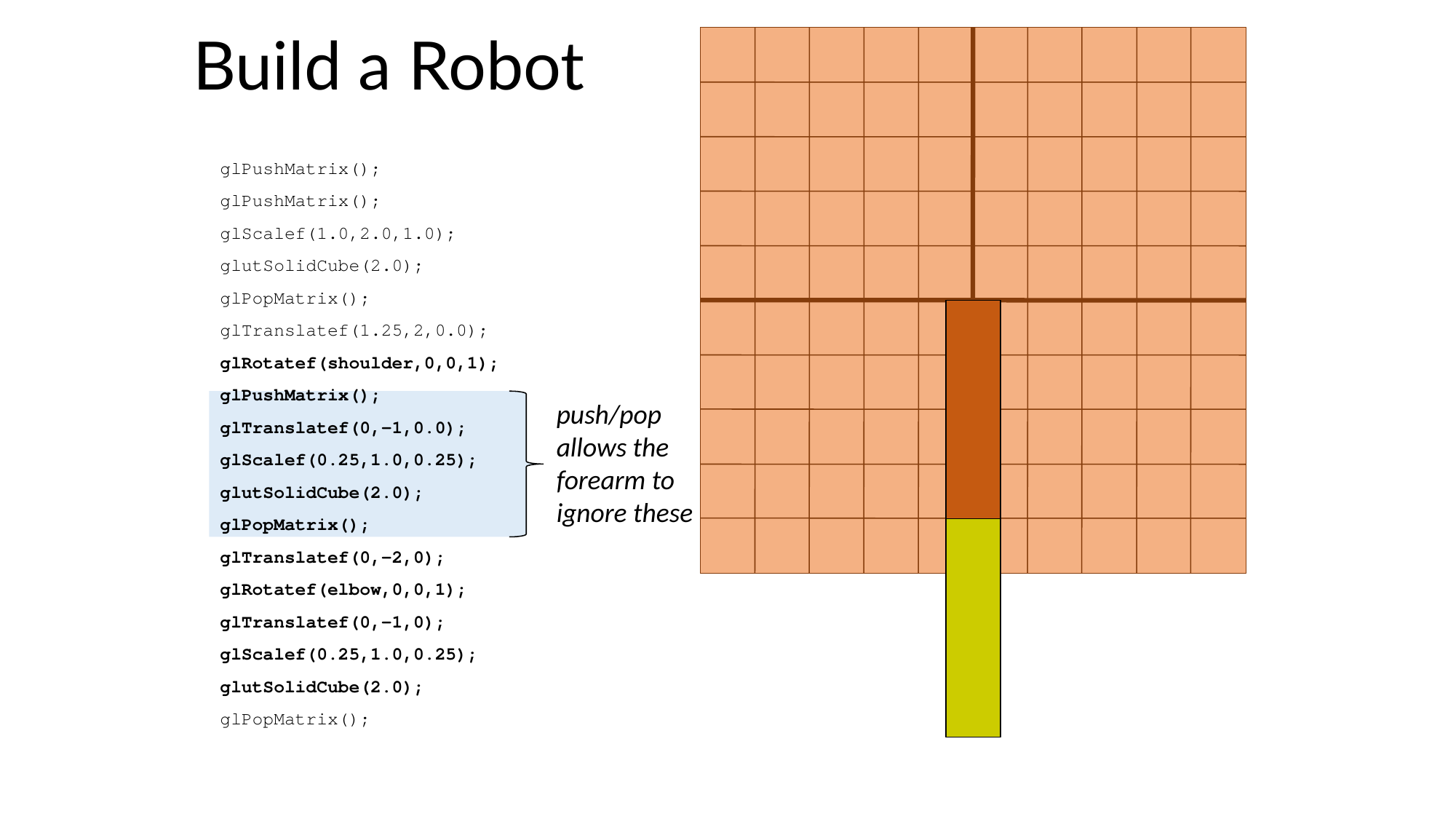

# Build a Robot

glPushMatrix();
glPushMatrix();
glScalef(1.0,2.0,1.0);
glutSolidCube(2.0);
glPopMatrix();
glTranslatef(1.25,2,0.0);
glRotatef(shoulder,0,0,1);
glPushMatrix();
glTranslatef(0,-1,0.0);
glScalef(0.25,1.0,0.25);
glutSolidCube(2.0);
glPopMatrix();
glTranslatef(0,-2,0);
glRotatef(elbow,0,0,1);
glTranslatef(0,-1,0);
glScalef(0.25,1.0,0.25);
glutSolidCube(2.0);
glPopMatrix();

push/pop allows the forearm to ignore these